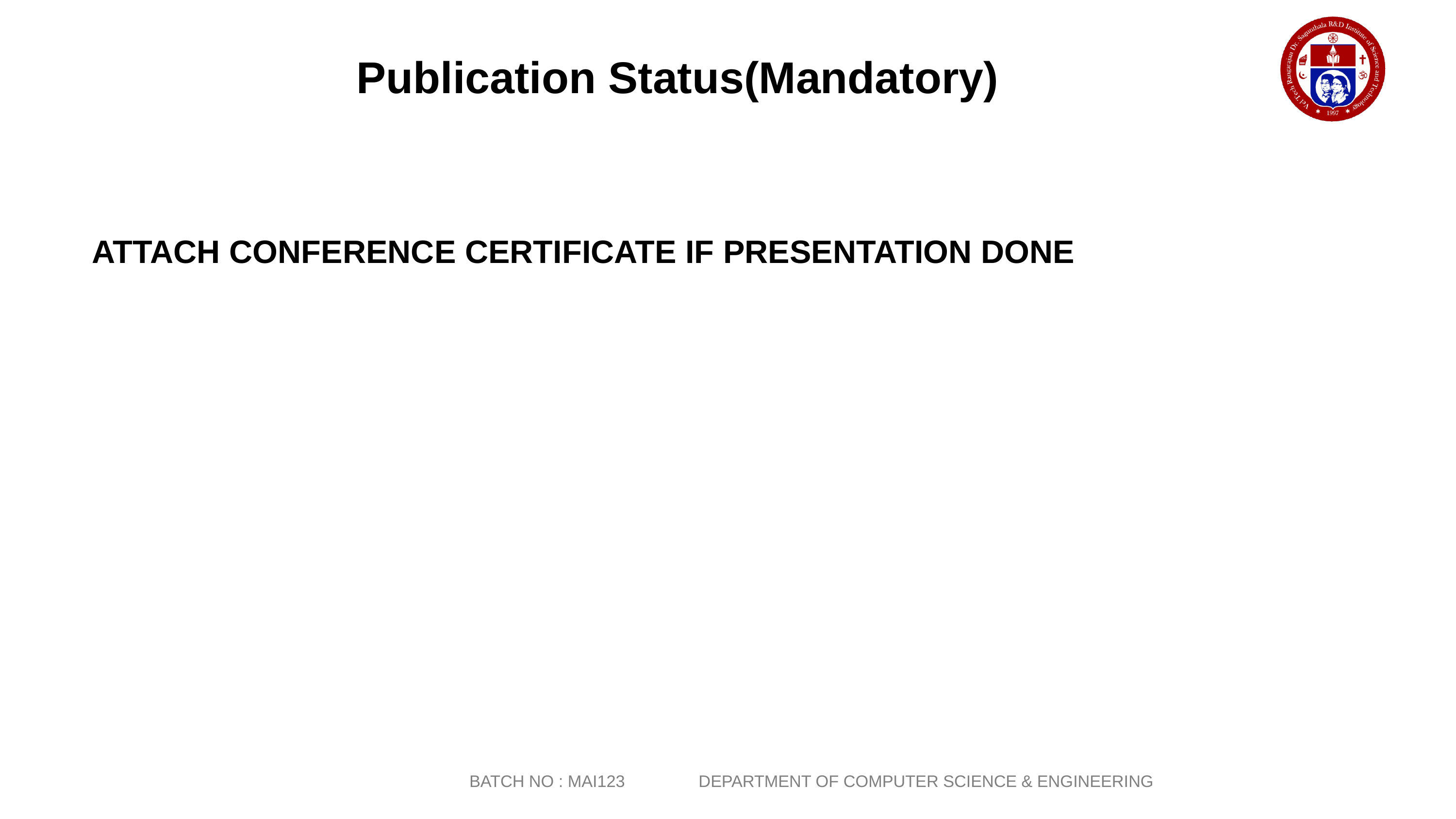

Publication Status(Mandatory)

ATTACH CONFERENCE CERTIFICATE IF PRESENTATION DONE

BATCH NO : MAI123                DEPARTMENT OF COMPUTER SCIENCE & ENGINEERING
37